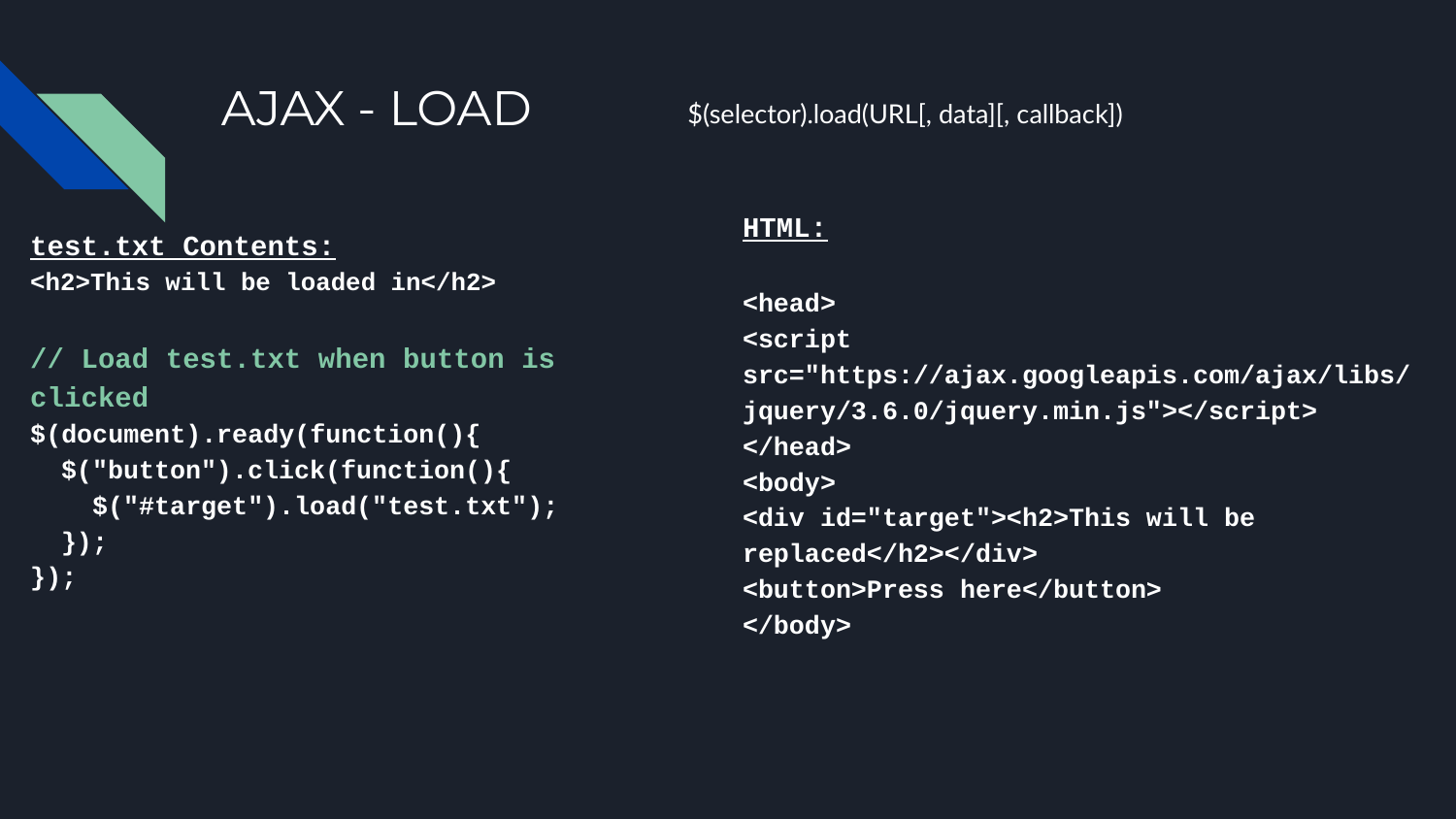

# AJAX - LOAD
$(selector).load(URL[, data][, callback])
HTML:

<head>
<script src="https://ajax.googleapis.com/ajax/libs/jquery/3.6.0/jquery.min.js"></script>
</head>
<body>
<div id="target"><h2>This will be replaced</h2></div>
<button>Press here</button>
</body>

test.txt Contents:
<h2>This will be loaded in</h2>

// Load test.txt when button is clicked
$(document).ready(function(){
  $("button").click(function(){
    $("#target").load("test.txt");
  });
});